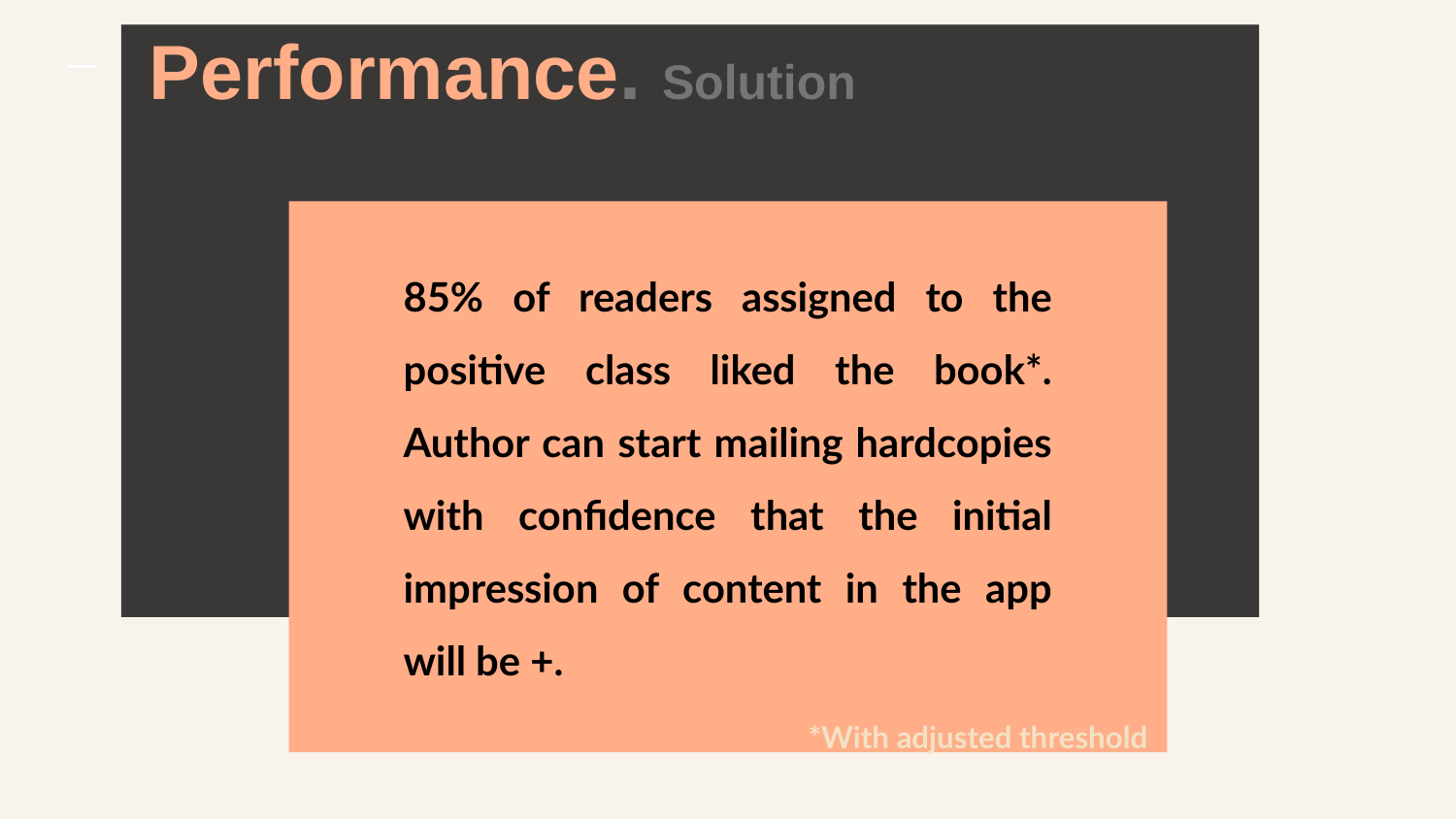

# Performance. Solution

85% of readers assigned to the positive class liked the book*. Author can start mailing hardcopies with confidence that the initial impression of content in the app will be +.

*With adjusted threshold